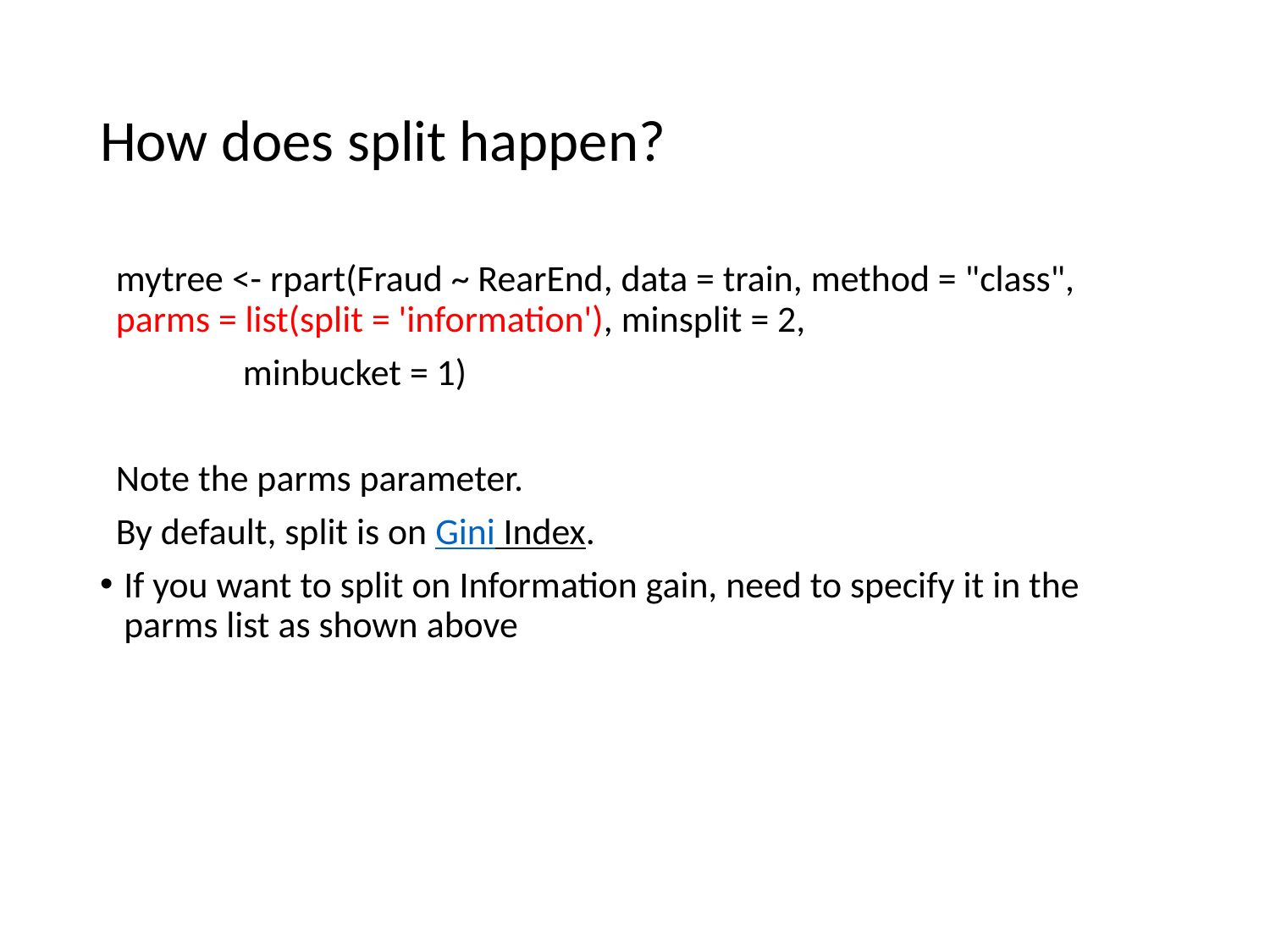

# How does split happen?
mytree <- rpart(Fraud ~ RearEnd, data = train, method = "class",   	parms = list(split = 'information'), minsplit = 2,
	minbucket = 1)

Note the parms parameter.
By default, split is on Gini Index.
If you want to split on Information gain, need to specify it in the parms list as shown above